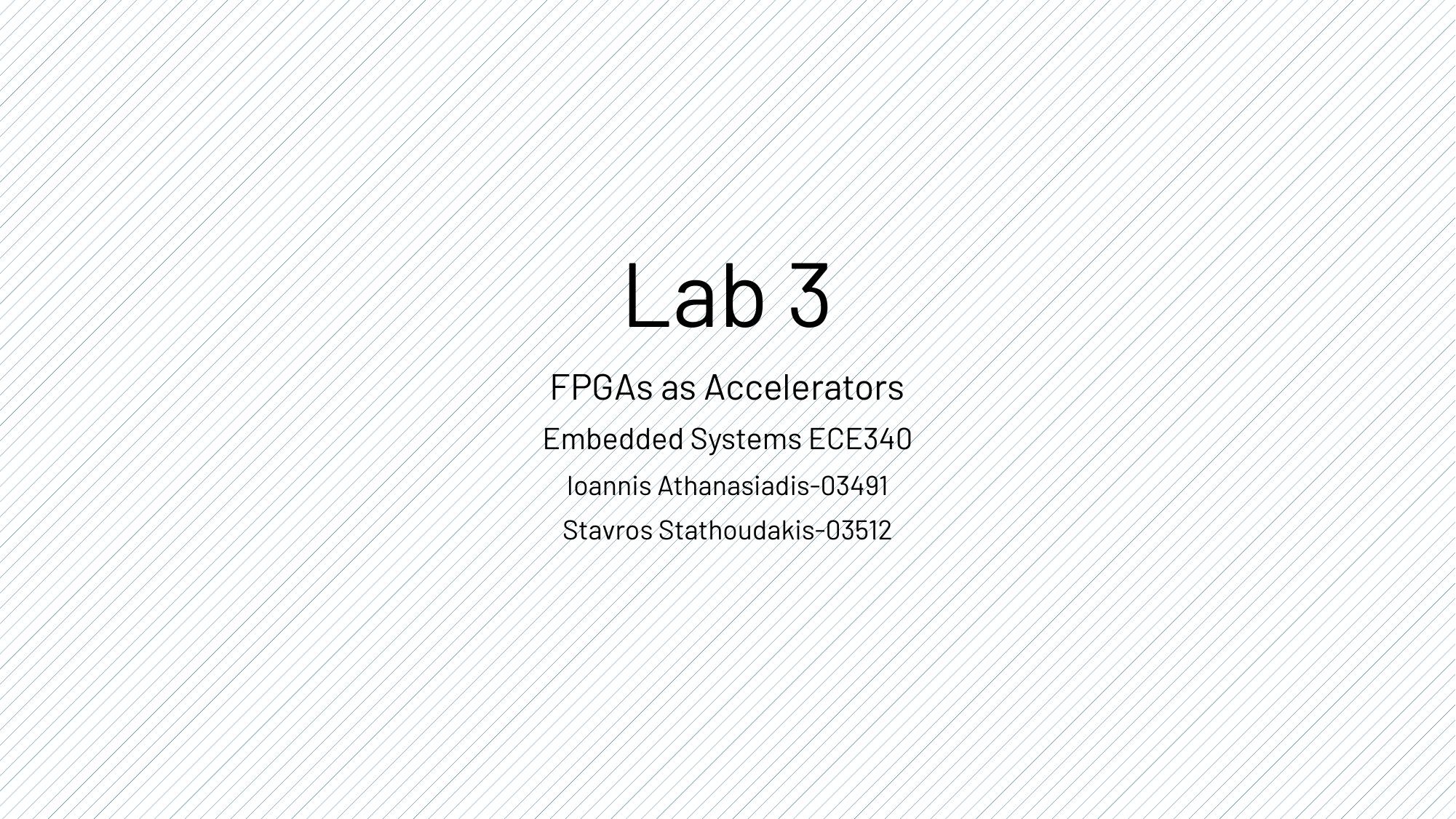

# Lab 3
FPGAs as Accelerators
Embedded Systems ECE340
Ioannis Athanasiadis-03491
Stavros Stathoudakis-03512